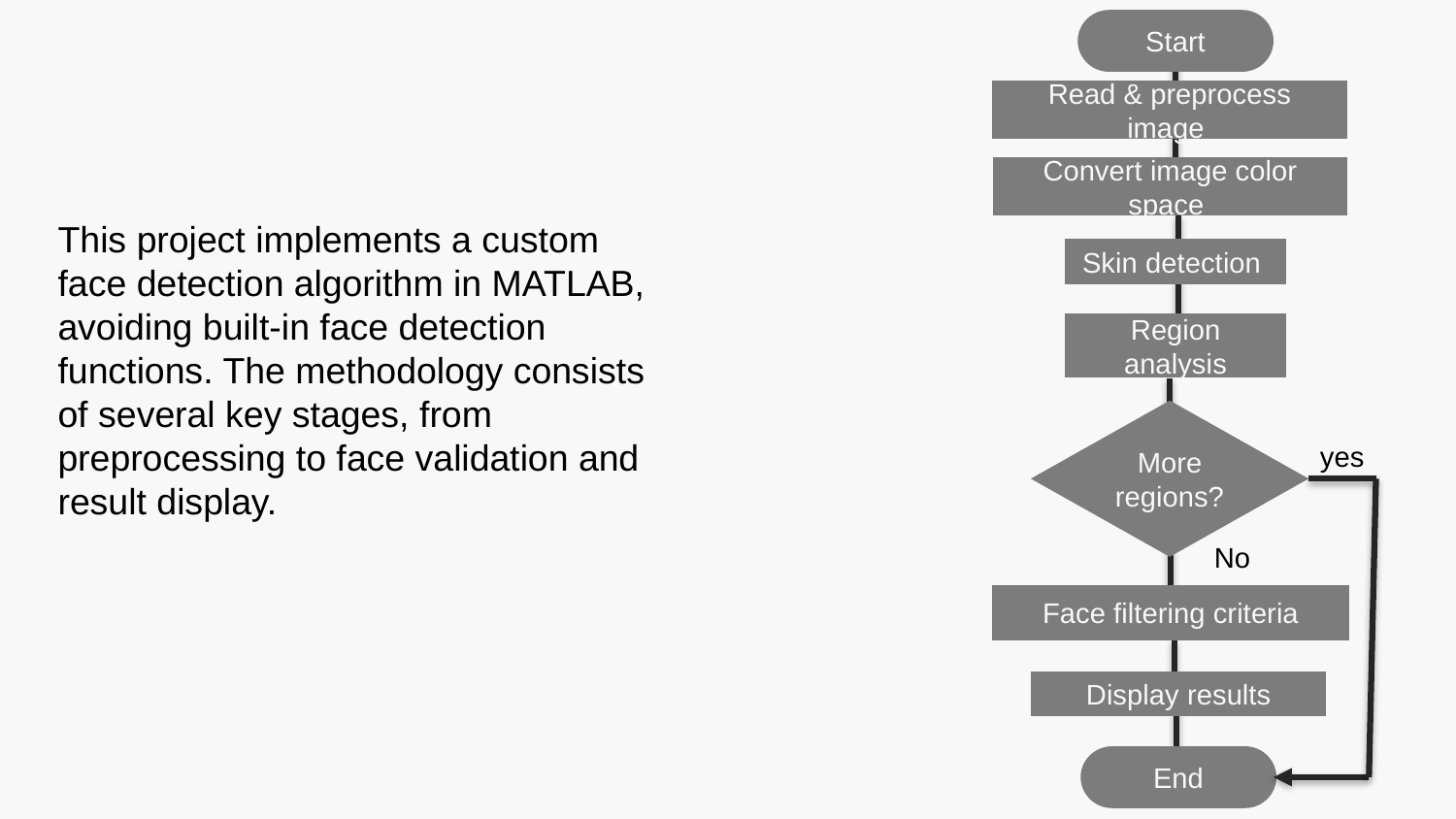

Start
Read & preprocess image
Convert image color space
This project implements a custom face detection algorithm in MATLAB, avoiding built-in face detection functions. The methodology consists of several key stages, from preprocessing to face validation and result display.
Skin detection
Region analysis
More regions?
yes
No
Face filtering criteria
Display results
End